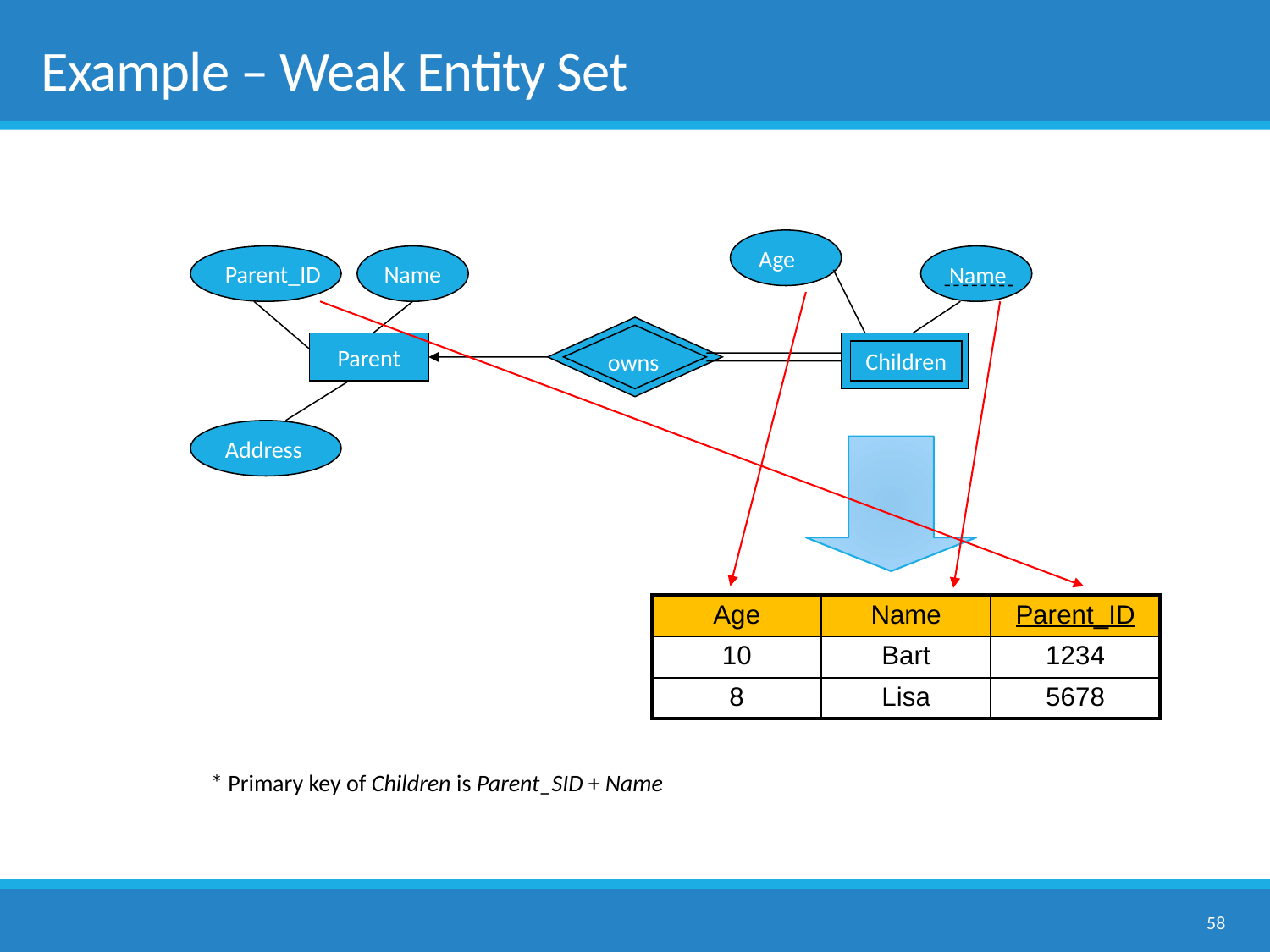

# Example – Weak Entity Set

Age
Parent_ID
Name

Name

Parent

Children
owns

Address

| Age | Name | Parent\_ID |
| --- | --- | --- |
| 10 | Bart | 1234 |
| 8 | Lisa | 5678 |
* Primary key of Children is Parent_SID + Name
58